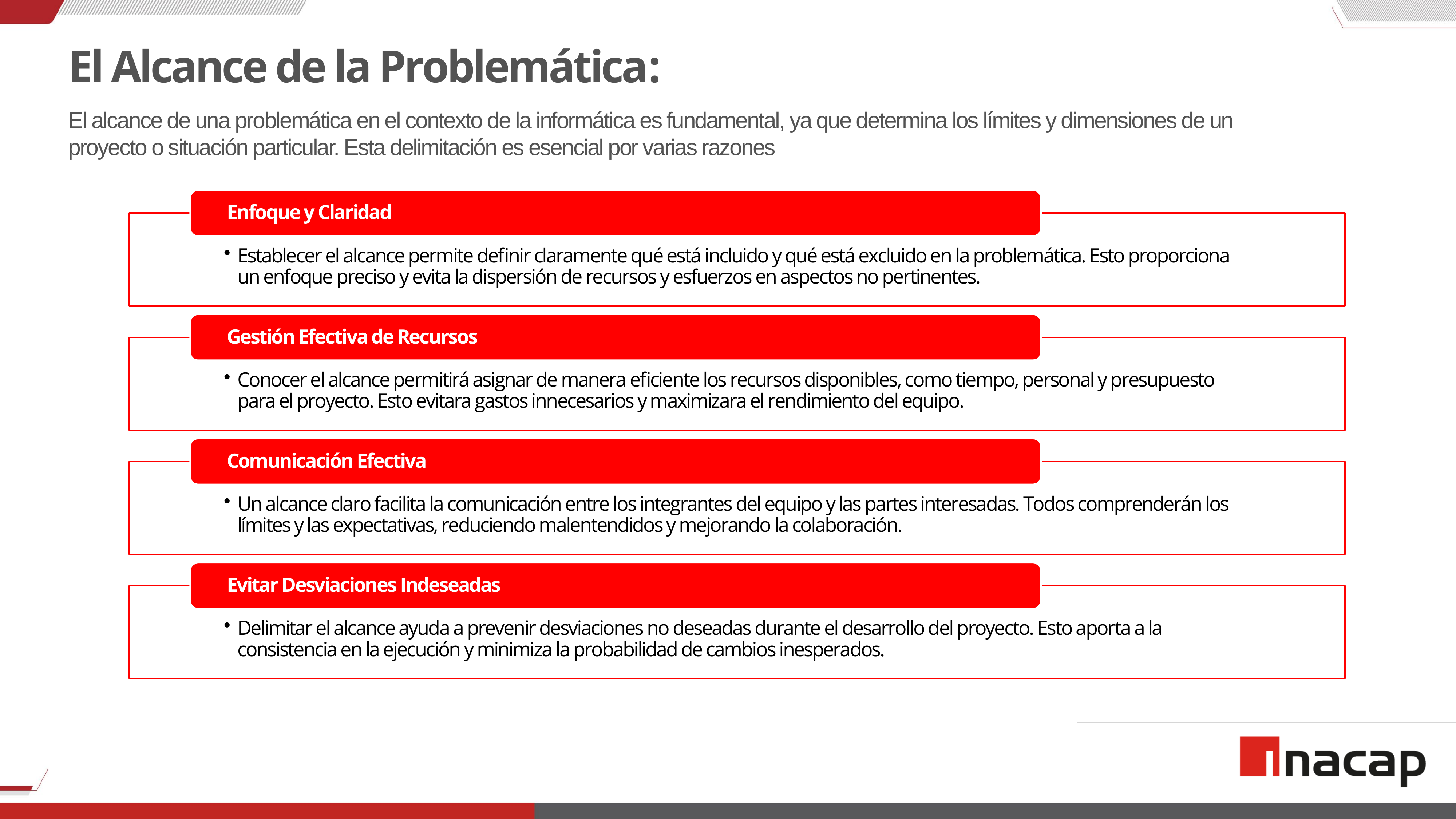

# El Alcance de la Problemática:
El alcance de una problemática en el contexto de la informática es fundamental, ya que determina los límites y dimensiones de un proyecto o situación particular. Esta delimitación es esencial por varias razones
Establecer el alcance permite definir claramente qué está incluido y qué está excluido en la problemática. Esto proporciona un enfoque preciso y evita la dispersión de recursos y esfuerzos en aspectos no pertinentes.
Enfoque y Claridad
Conocer el alcance permitirá asignar de manera eficiente los recursos disponibles, como tiempo, personal y presupuesto para el proyecto. Esto evitara gastos innecesarios y maximizara el rendimiento del equipo.
Gestión Efectiva de Recursos
Un alcance claro facilita la comunicación entre los integrantes del equipo y las partes interesadas. Todos comprenderán los límites y las expectativas, reduciendo malentendidos y mejorando la colaboración.
Comunicación Efectiva
Delimitar el alcance ayuda a prevenir desviaciones no deseadas durante el desarrollo del proyecto. Esto aporta a la consistencia en la ejecución y minimiza la probabilidad de cambios inesperados.
Evitar Desviaciones Indeseadas